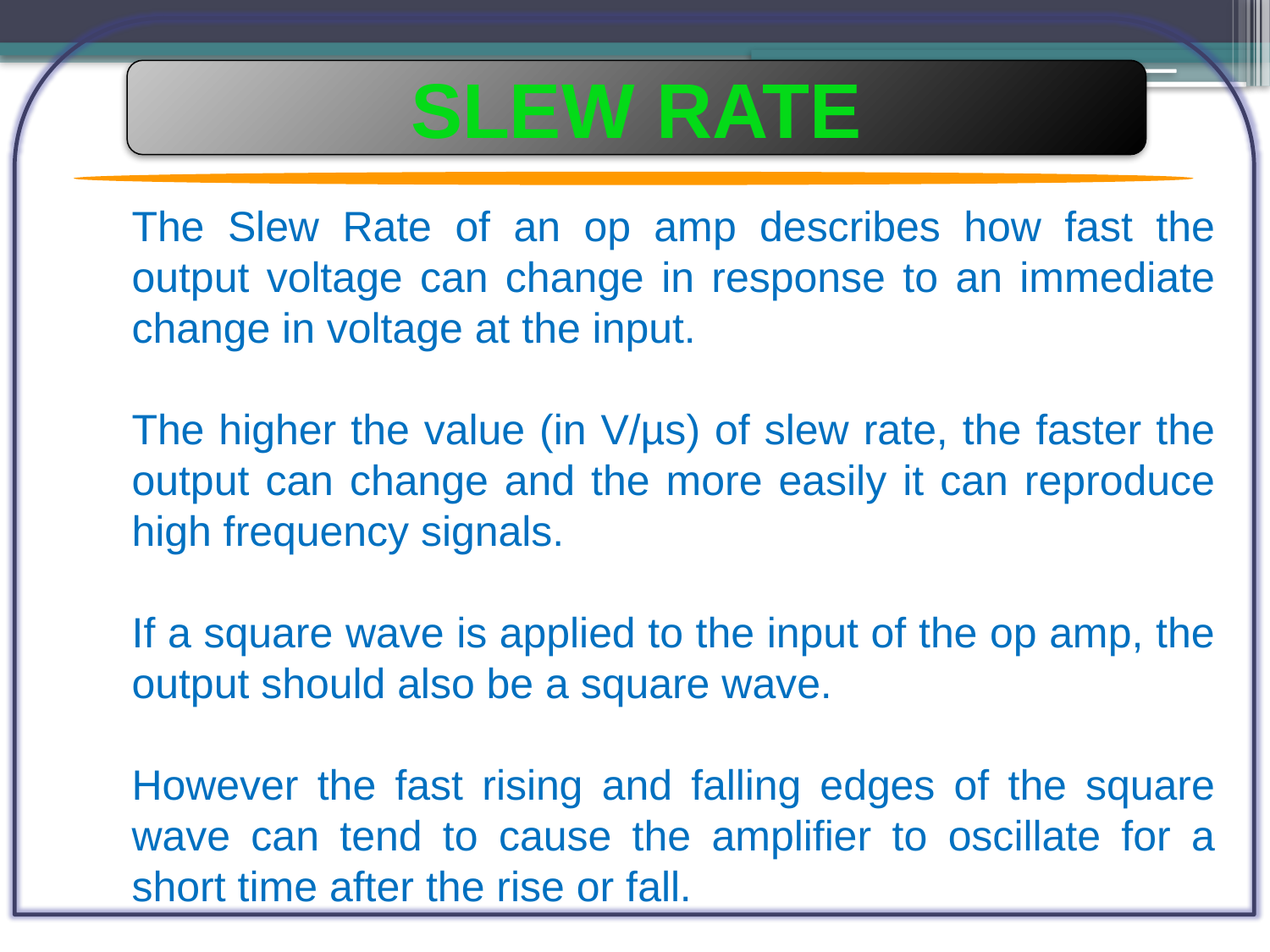

SLEW RATE

The Slew Rate of an op amp describes how fast the output voltage can change in response to an immediate change in voltage at the input.

The higher the value (in V/µs) of slew rate, the faster the output can change and the more easily it can reproduce high frequency signals.

If a square wave is applied to the input of the op amp, the output should also be a square wave.

However the fast rising and falling edges of the square wave can tend to cause the amplifier to oscillate for a short time after the rise or fall.